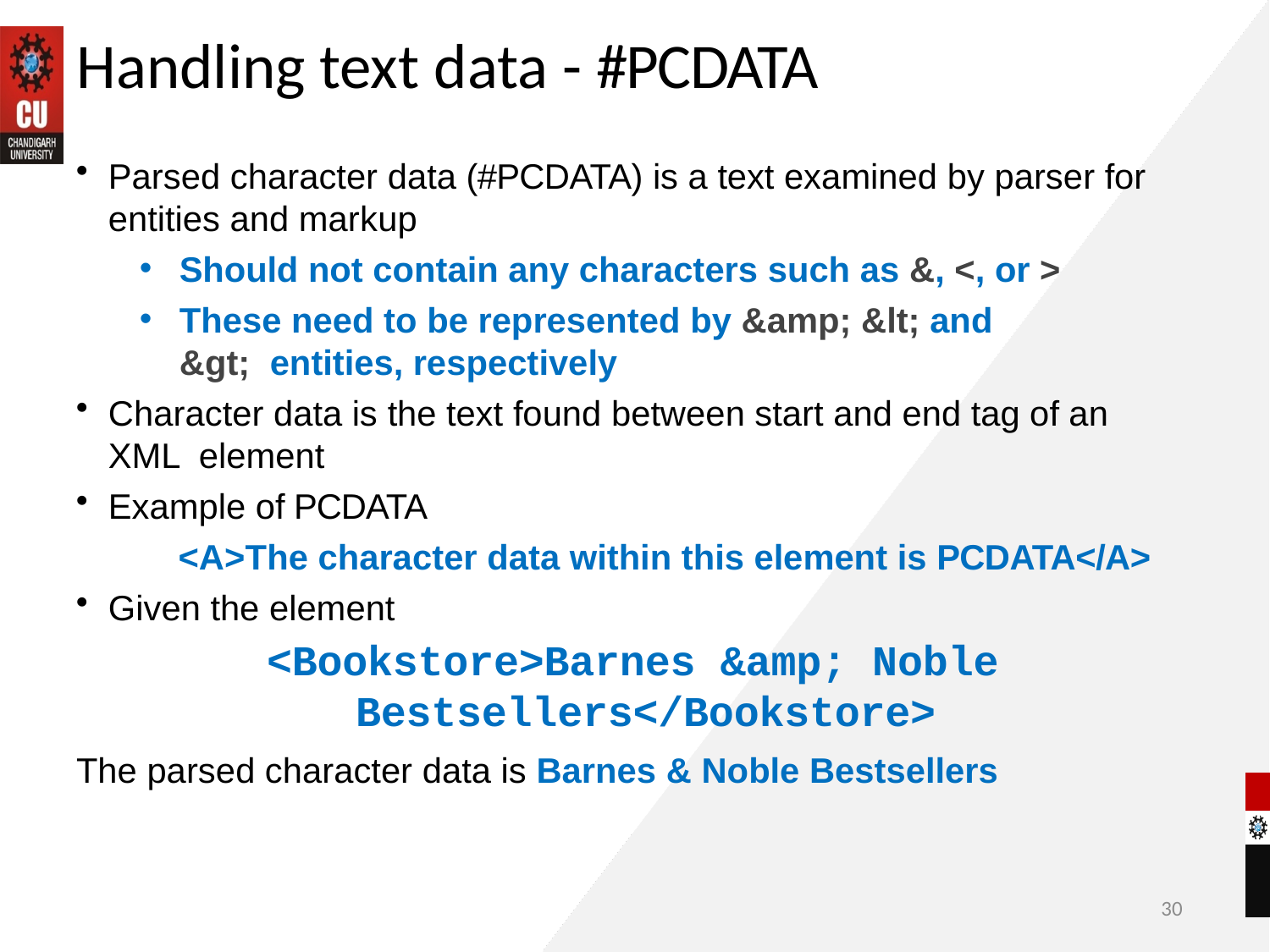

# Handling text data - #PCDATA
Parsed character data (#PCDATA) is a text examined by parser for
entities and markup
Should not contain any characters such as &, <, or >
These need to be represented by &amp; &lt; and &gt;  entities, respectively
Character data is the text found between start and end tag of an XML  element
Example of PCDATA
<A>The character data within this element is PCDATA</A>
Given the element
<Bookstore>Barnes &amp; Noble  Bestsellers</Bookstore>
The parsed character data is Barnes & Noble Bestsellers
30